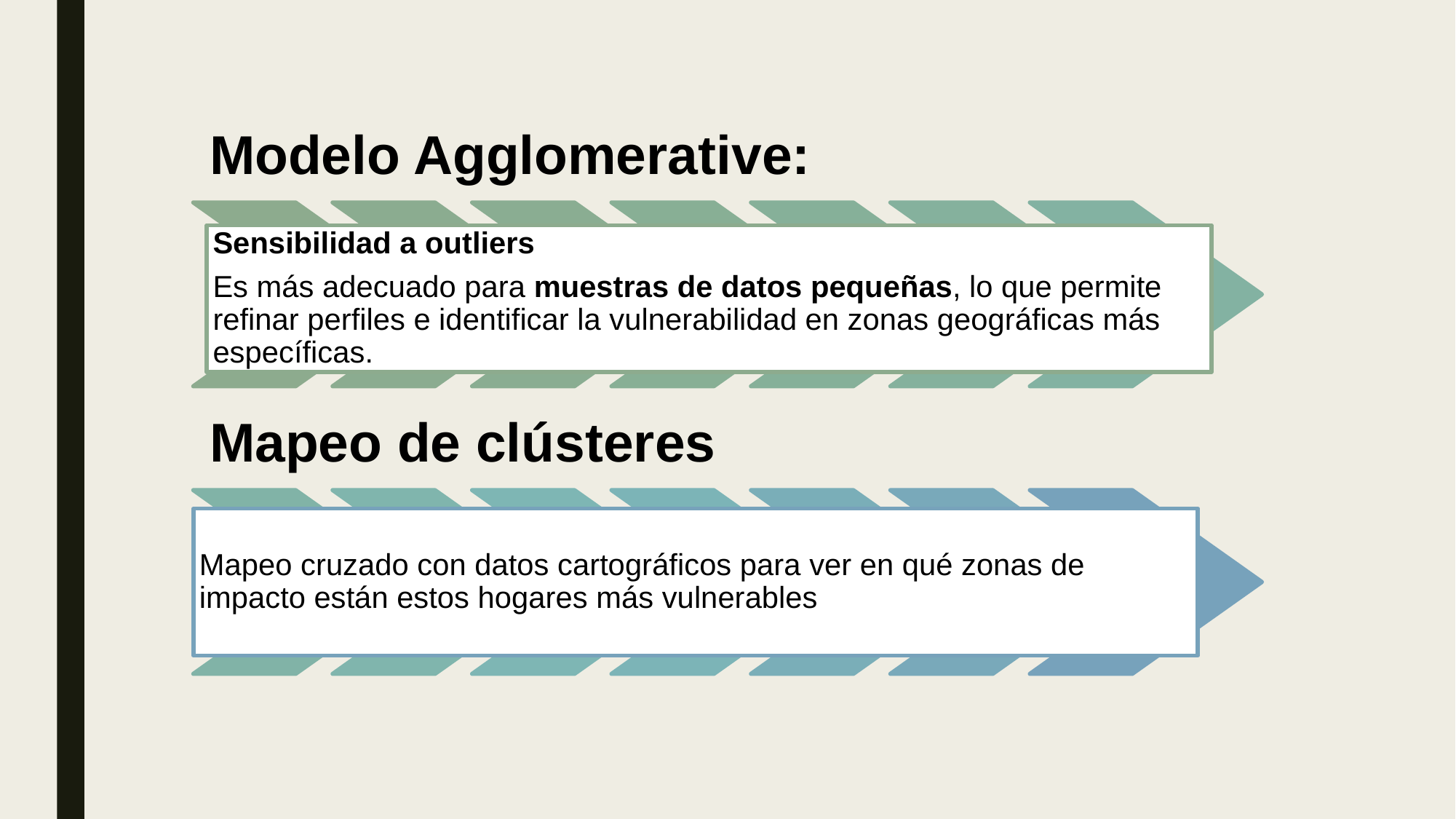

Modelo Agglomerative:
Sensibilidad a outliers
Es más adecuado para muestras de datos pequeñas, lo que permite refinar perfiles e identificar la vulnerabilidad en zonas geográficas más específicas.
Mapeo de clústeres
Mapeo cruzado con datos cartográficos para ver en qué zonas de impacto están estos hogares más vulnerables